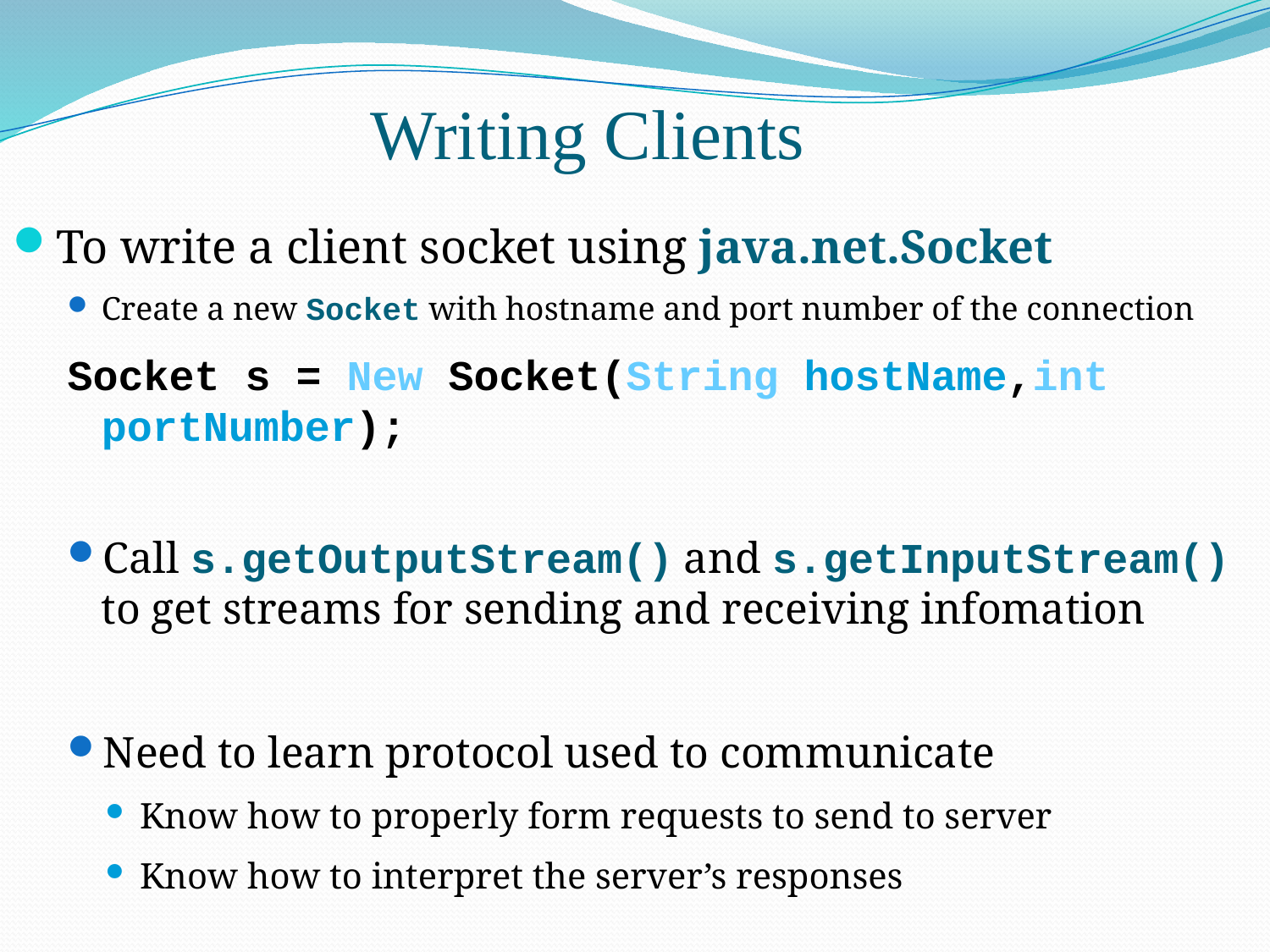

Writing Clients
To write a client socket using java.net.Socket
Create a new Socket with hostname and port number of the connection
Socket s = New Socket(String hostName,int portNumber);

Call s.getOutputStream() and s.getInputStream() to get streams for sending and receiving infomation

Need to learn protocol used to communicate
Know how to properly form requests to send to server
Know how to interpret the server’s responses